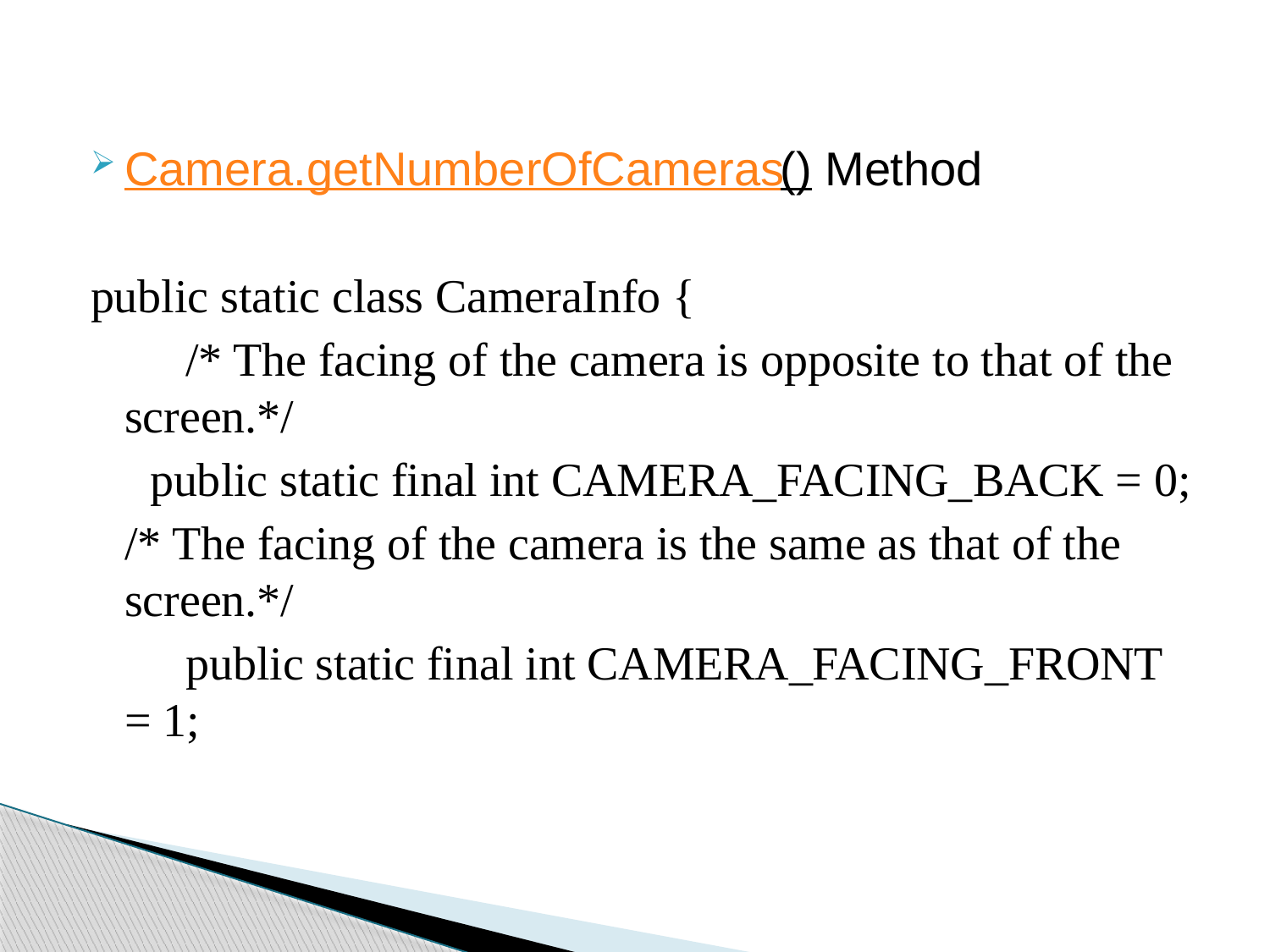

Camera.getNumberOfCameras() Method

public static class CameraInfo {
        /* The facing of the camera is opposite to that of the screen.*/
     public static final int CAMERA_FACING_BACK = 0;
	/* The facing of the camera is the same as that of the screen.*/
        public static final int CAMERA_FACING_FRONT = 1;